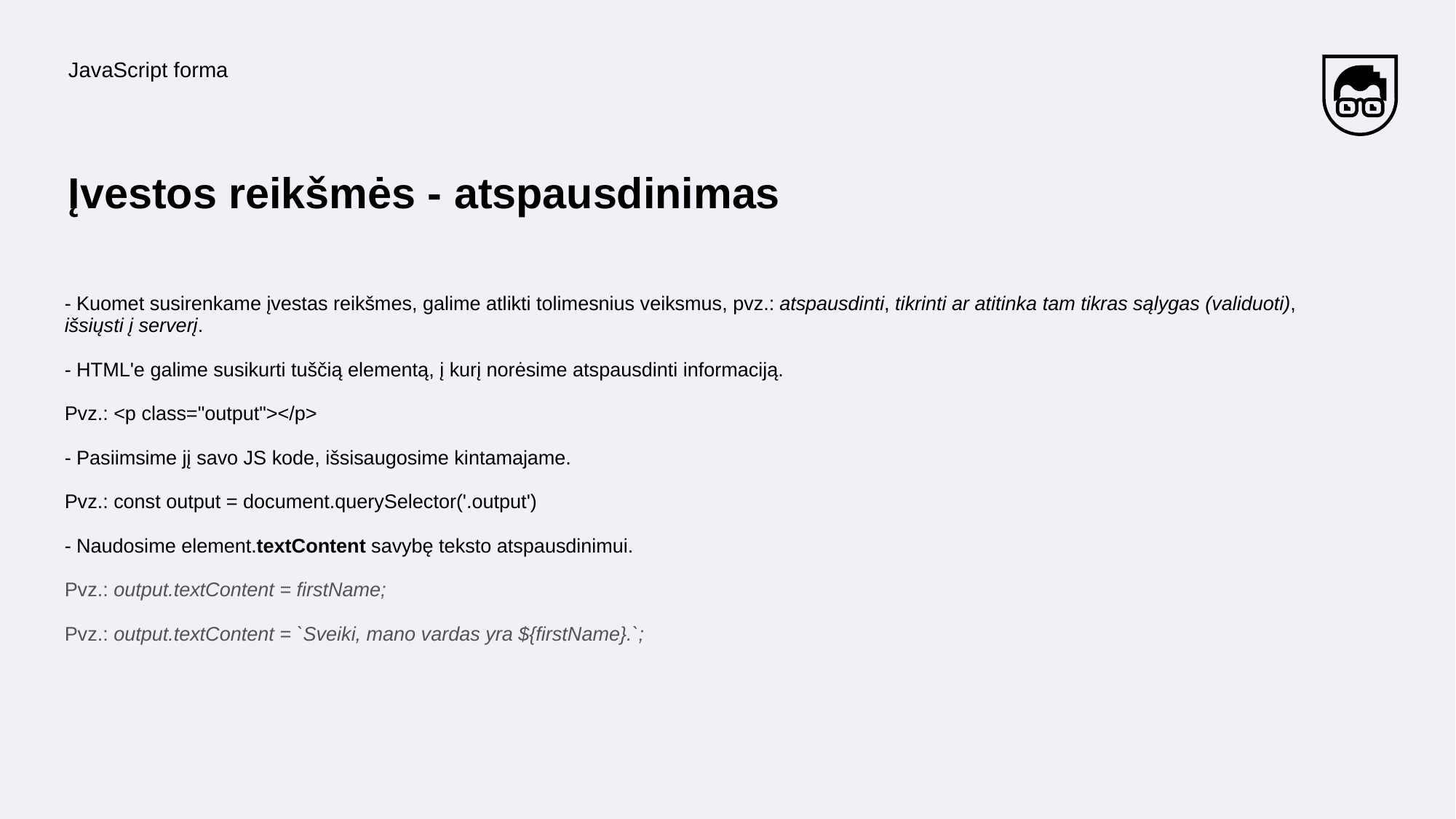

JavaScript forma
# Įvestos reikšmės - atspausdinimas
- Kuomet susirenkame įvestas reikšmes, galime atlikti tolimesnius veiksmus, pvz.: atspausdinti, tikrinti ar atitinka tam tikras sąlygas (validuoti), išsiųsti į serverį.

- HTML'e galime susikurti tuščią elementą, į kurį norėsime atspausdinti informaciją.

Pvz.: <p class="output"></p>

- Pasiimsime jį savo JS kode, išsisaugosime kintamajame.

Pvz.: const output = document.querySelector('.output')

- Naudosime element.textContent savybę teksto atspausdinimui.

Pvz.: output.textContent = firstName;

Pvz.: output.textContent = `Sveiki, mano vardas yra ${firstName}.`;